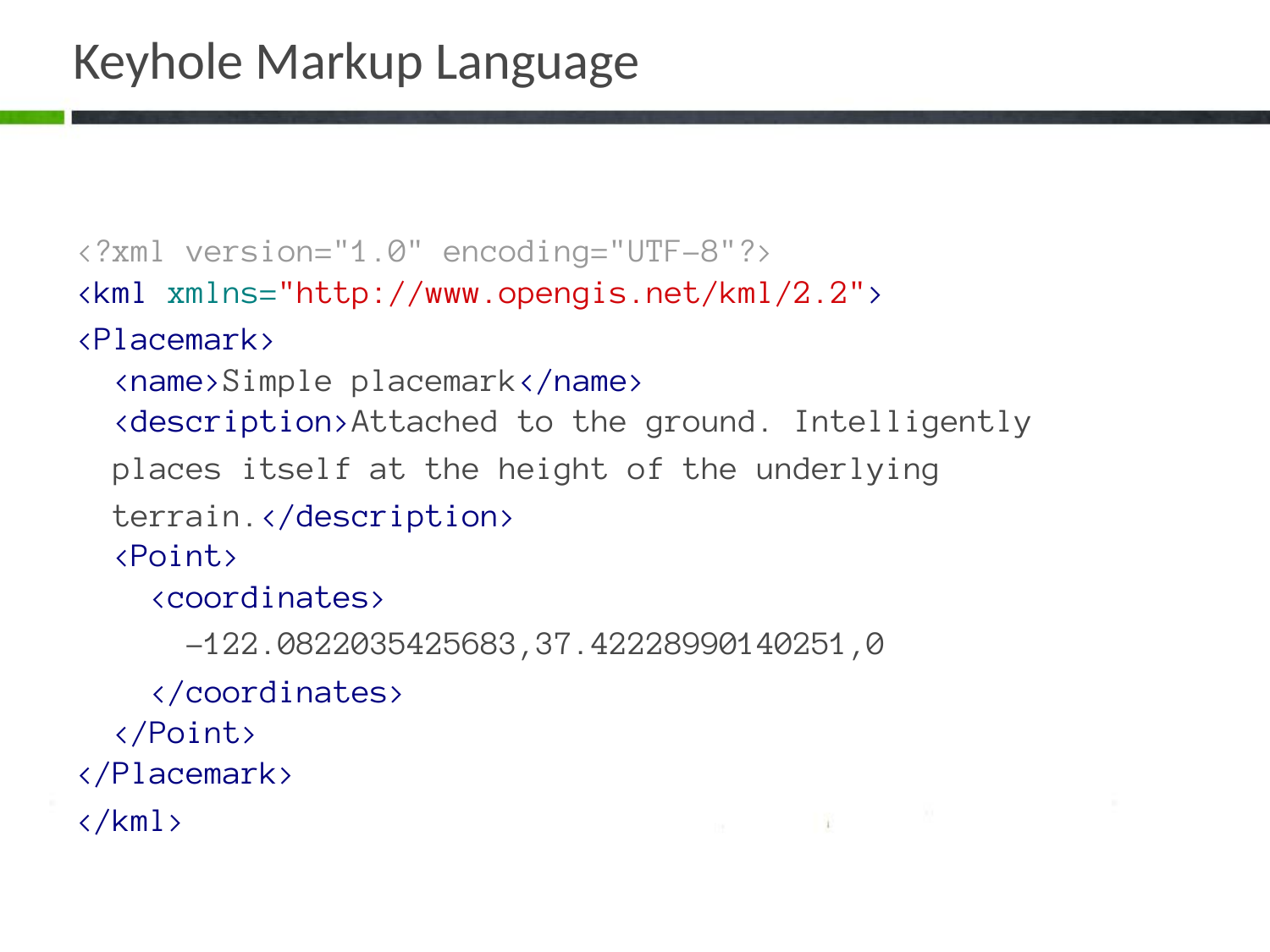

# Keyhole Markup Language
<?xml version="1.0" encoding="UTF-8"?>
<kml xmlns="http://www.opengis.net/kml/2.2">
<Placemark>
  <name>Simple placemark</name>
  <description>Attached to the ground. Intelligently
  places itself at the height of the underlying
  terrain.</description>
  <Point>
    <coordinates>
      -122.0822035425683,37.42228990140251,0
    </coordinates>
  </Point>
</Placemark>
</kml>